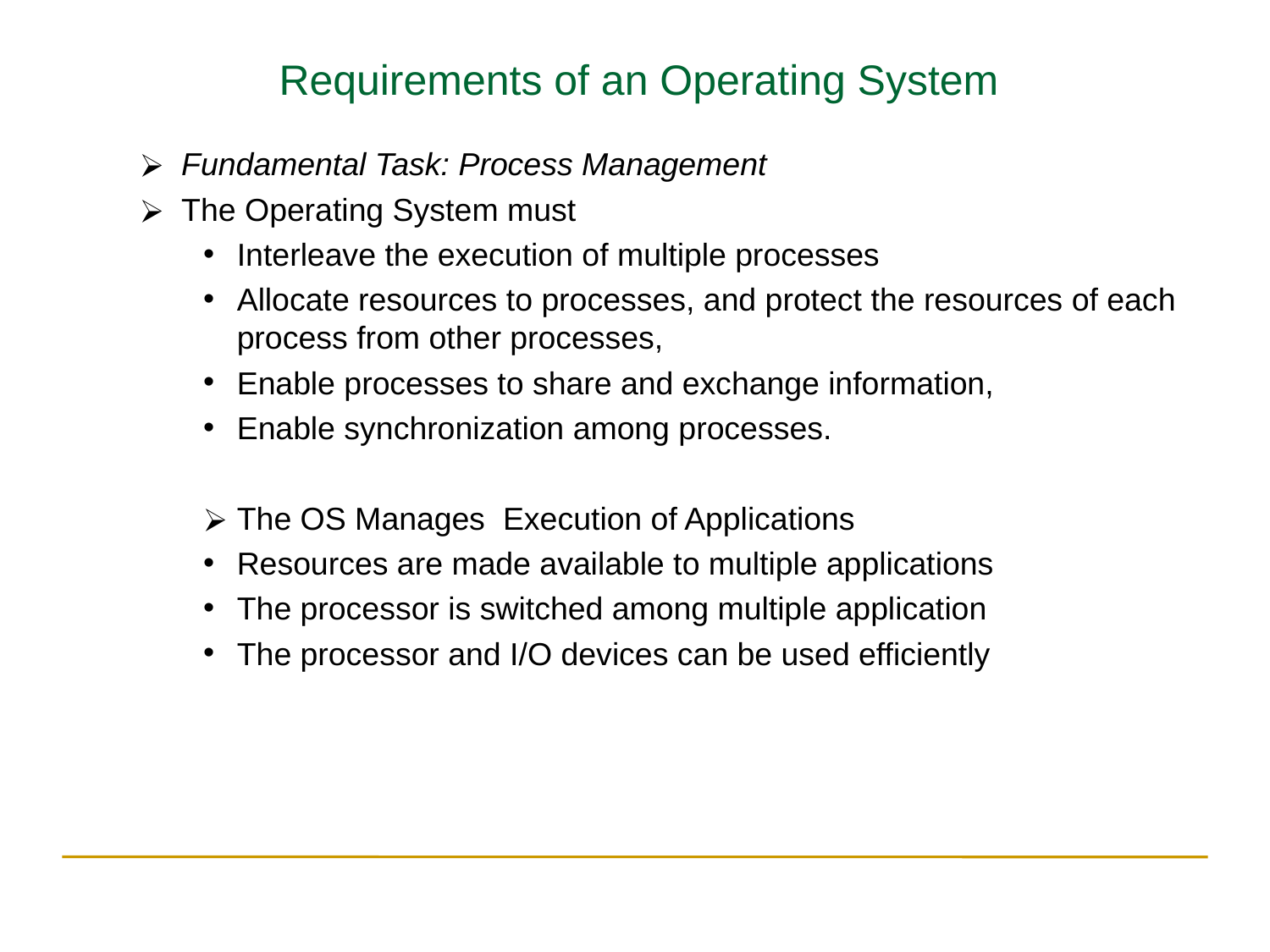

Requirements of an Operating System
Fundamental Task: Process Management
The Operating System must
Interleave the execution of multiple processes
Allocate resources to processes, and protect the resources of each process from other processes,
Enable processes to share and exchange information,
Enable synchronization among processes.

The OS Manages  Execution of Applications
Resources are made available to multiple applications
The processor is switched among multiple application
The processor and I/O devices can be used efficiently